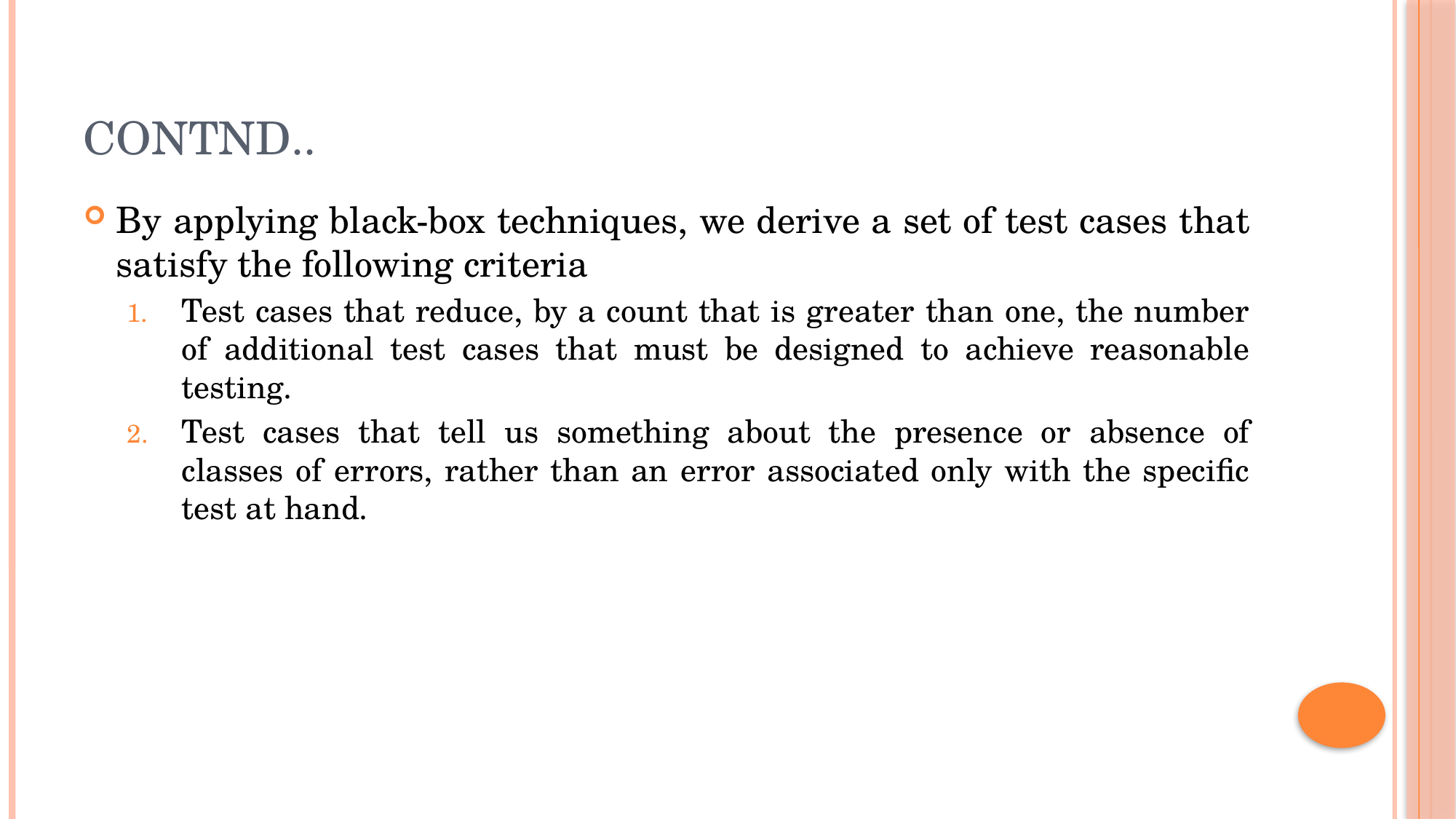

# Contnd..
By applying black-box techniques, we derive a set of test cases that satisfy the following criteria
Test cases that reduce, by a count that is greater than one, the number of additional test cases that must be designed to achieve reasonable testing.
Test cases that tell us something about the presence or absence of classes of errors, rather than an error associated only with the specific test at hand.